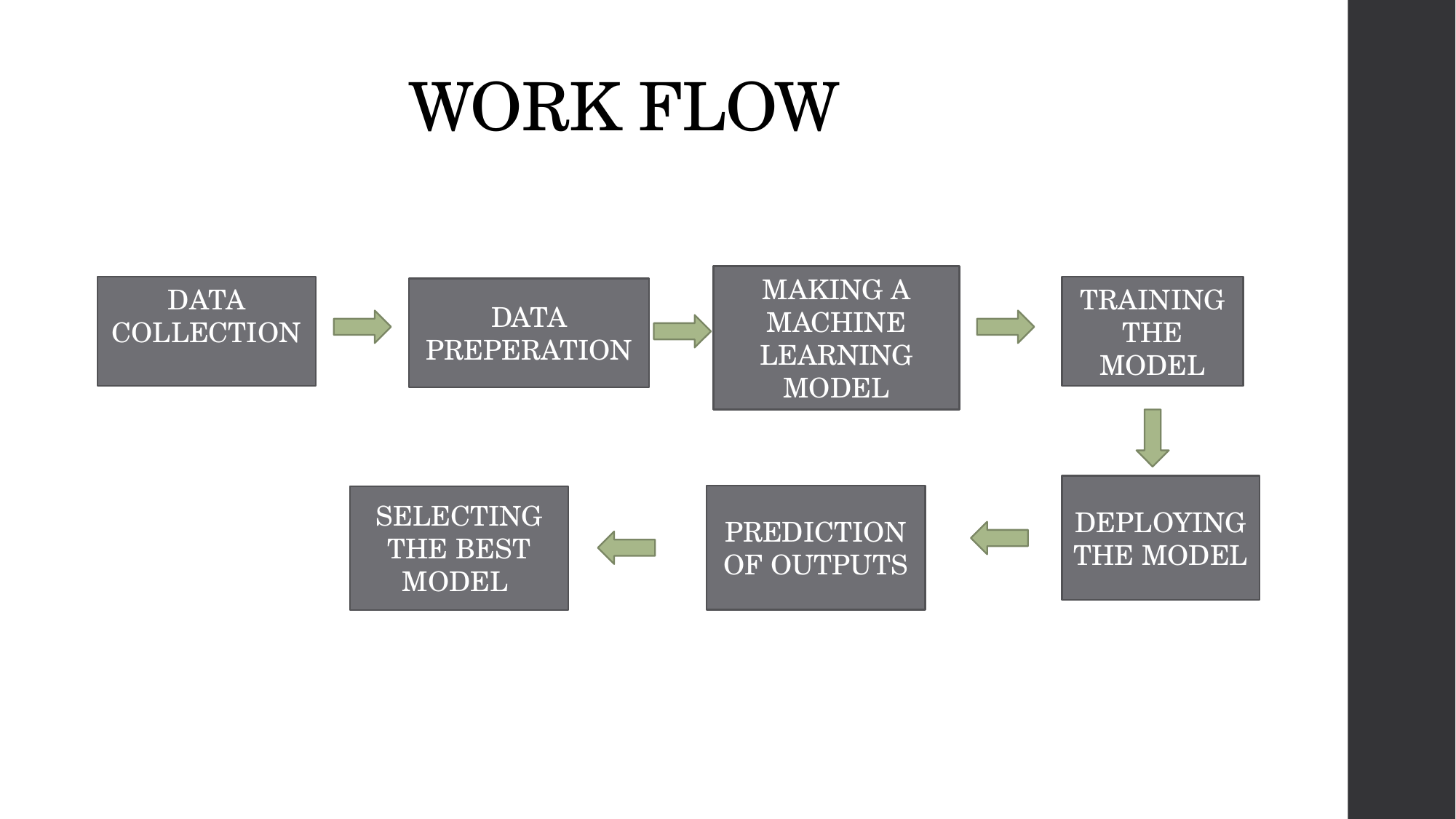

# WORK FLOW
MAKING A MACHINE LEARNING MODEL
DATA COLLECTION
TRAINING THE MODEL
DATA PREPERATION

DEPLOYING THE MODEL
PREDICTION OF OUTPUTS
SELECTING THE BEST MODEL